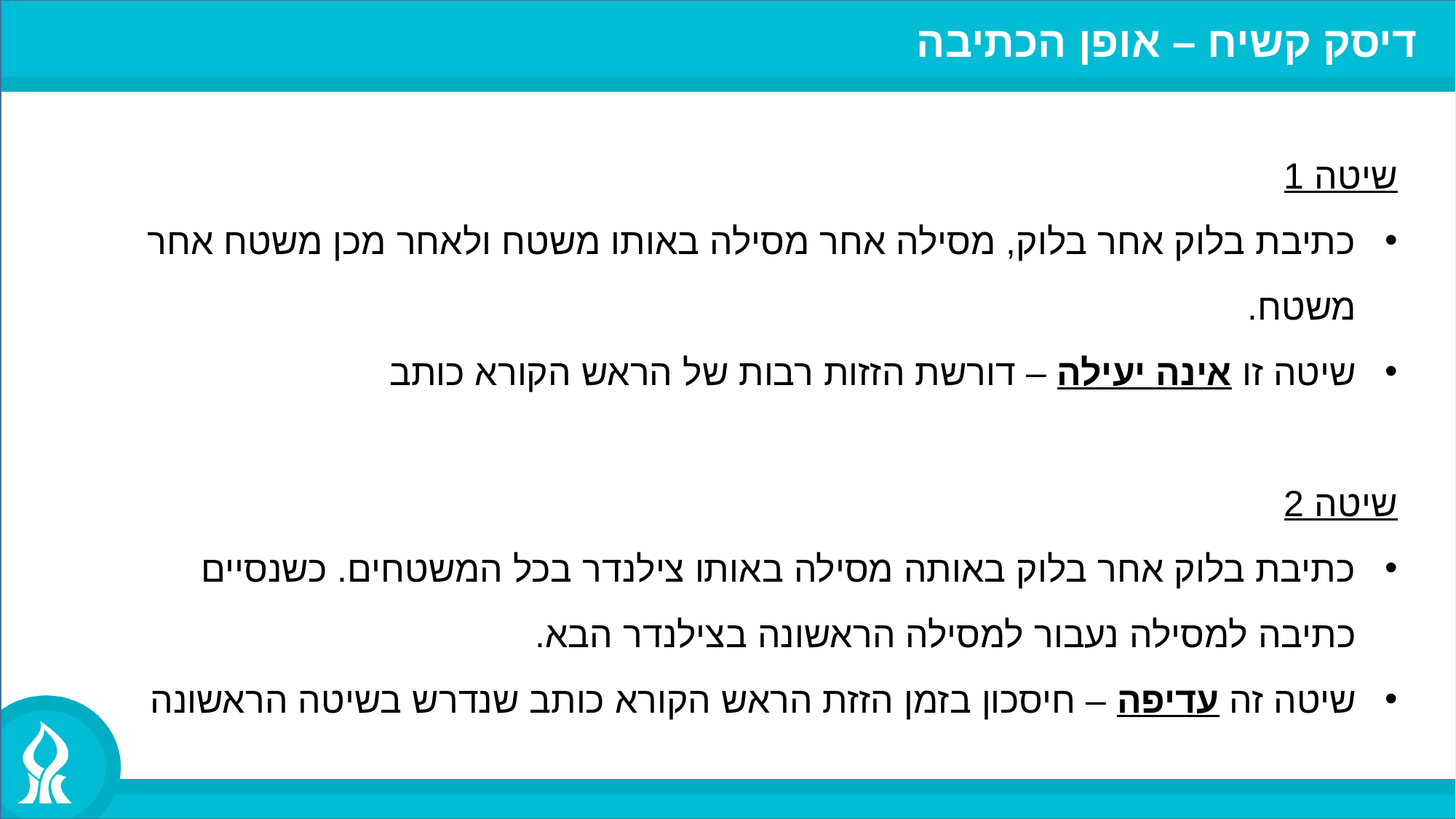

דיסק קשיח – אופן הכתיבה
שיטה 1
כתיבת בלוק אחר בלוק, מסילה אחר מסילה באותו משטח ולאחר מכן משטח אחר משטח.
שיטה זו אינה יעילה – דורשת הזזות רבות של הראש הקורא כותב

שיטה 2
כתיבת בלוק אחר בלוק באותה מסילה באותו צילנדר בכל המשטחים. כשנסיים כתיבה למסילה נעבור למסילה הראשונה בצילנדר הבא.
שיטה זה עדיפה – חיסכון בזמן הזזת הראש הקורא כותב שנדרש בשיטה הראשונה